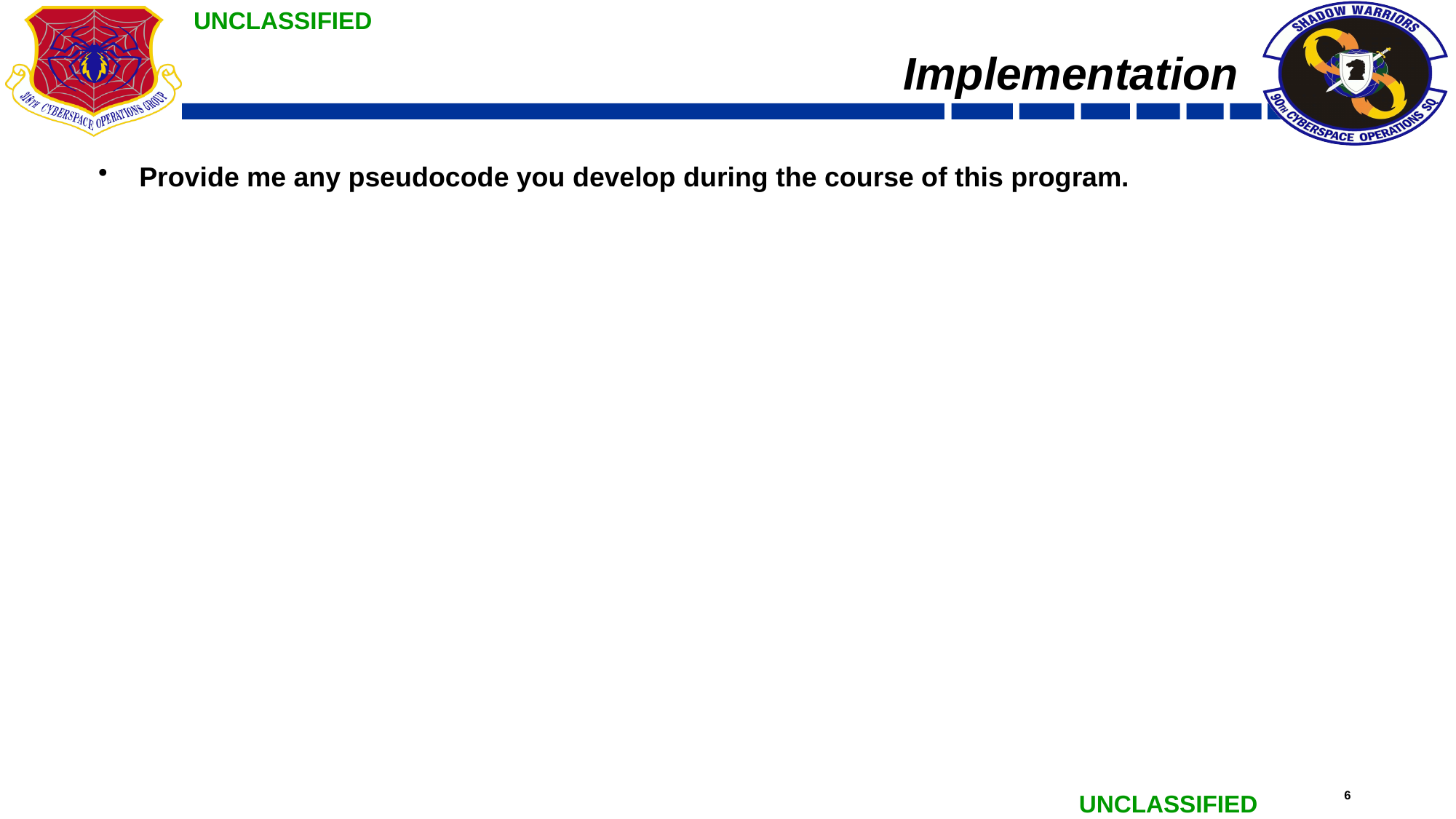

# Implementation
Provide me any pseudocode you develop during the course of this program.